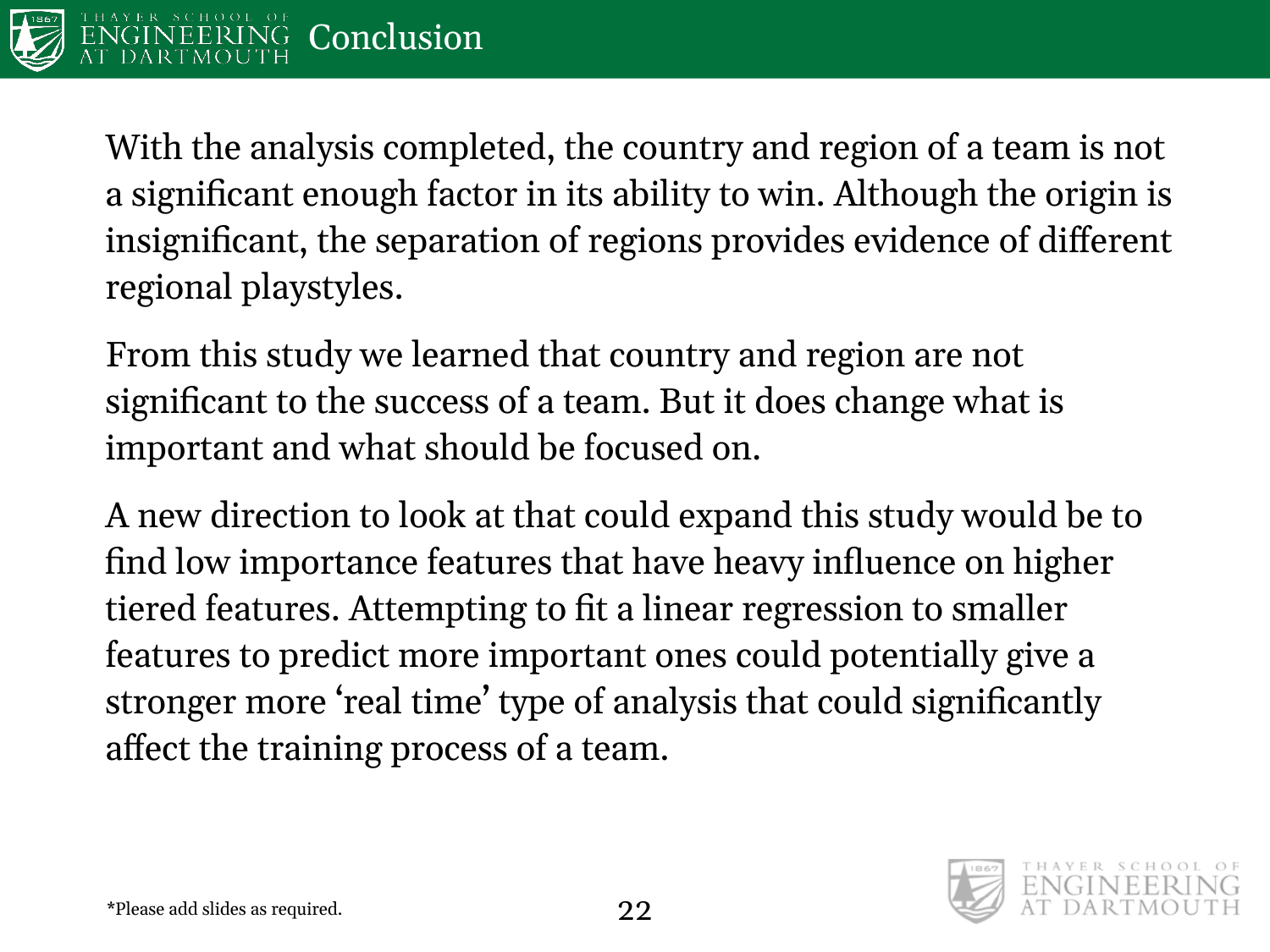

# Conclusion
With the analysis completed, the country and region of a team is not a significant enough factor in its ability to win. Although the origin is insignificant, the separation of regions provides evidence of different regional playstyles.
From this study we learned that country and region are not significant to the success of a team. But it does change what is important and what should be focused on.
A new direction to look at that could expand this study would be to find low importance features that have heavy influence on higher tiered features. Attempting to fit a linear regression to smaller features to predict more important ones could potentially give a stronger more ‘real time’ type of analysis that could significantly affect the training process of a team.
22
*Please add slides as required.